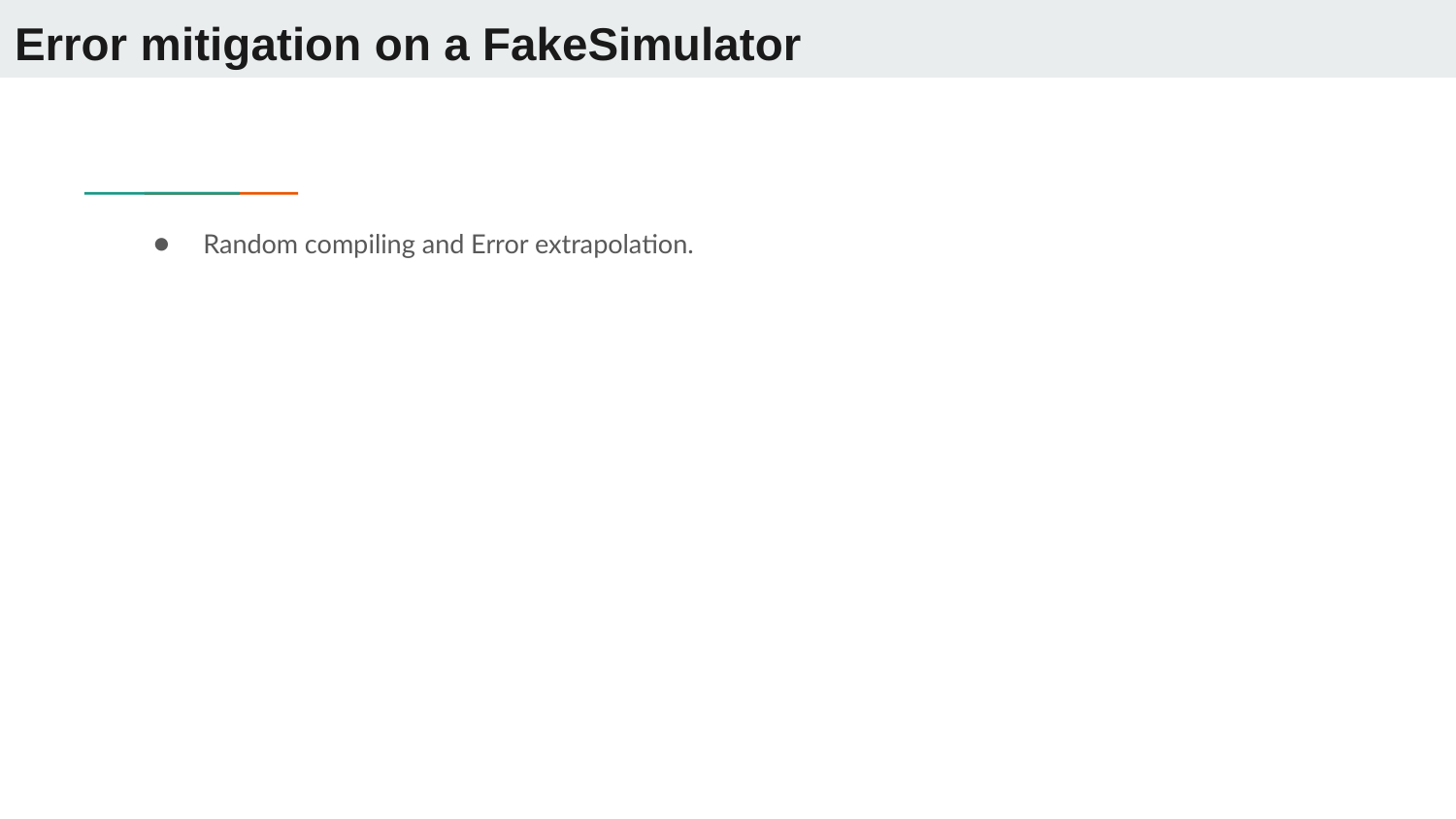

# Error mitigation on a FakeSimulator
Random compiling and Error extrapolation.